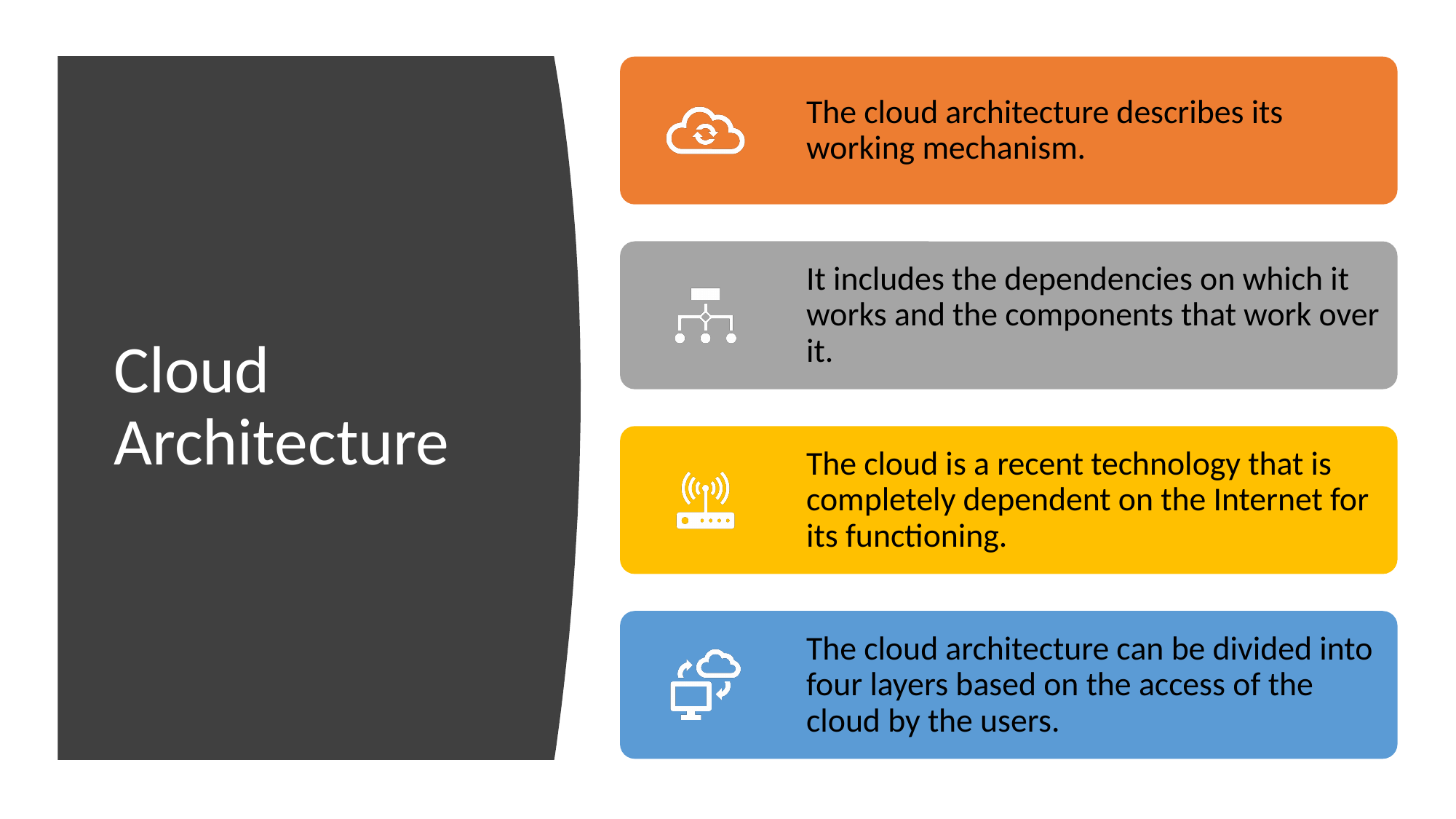

The cloud architecture describes its working mechanism.
It includes the dependencies on which it works and the components that work over it.
The cloud is a recent technology that is completely dependent on the Internet for its functioning.
The cloud architecture can be divided into four layers based on the access of the cloud by the users.

# Cloud Architecture